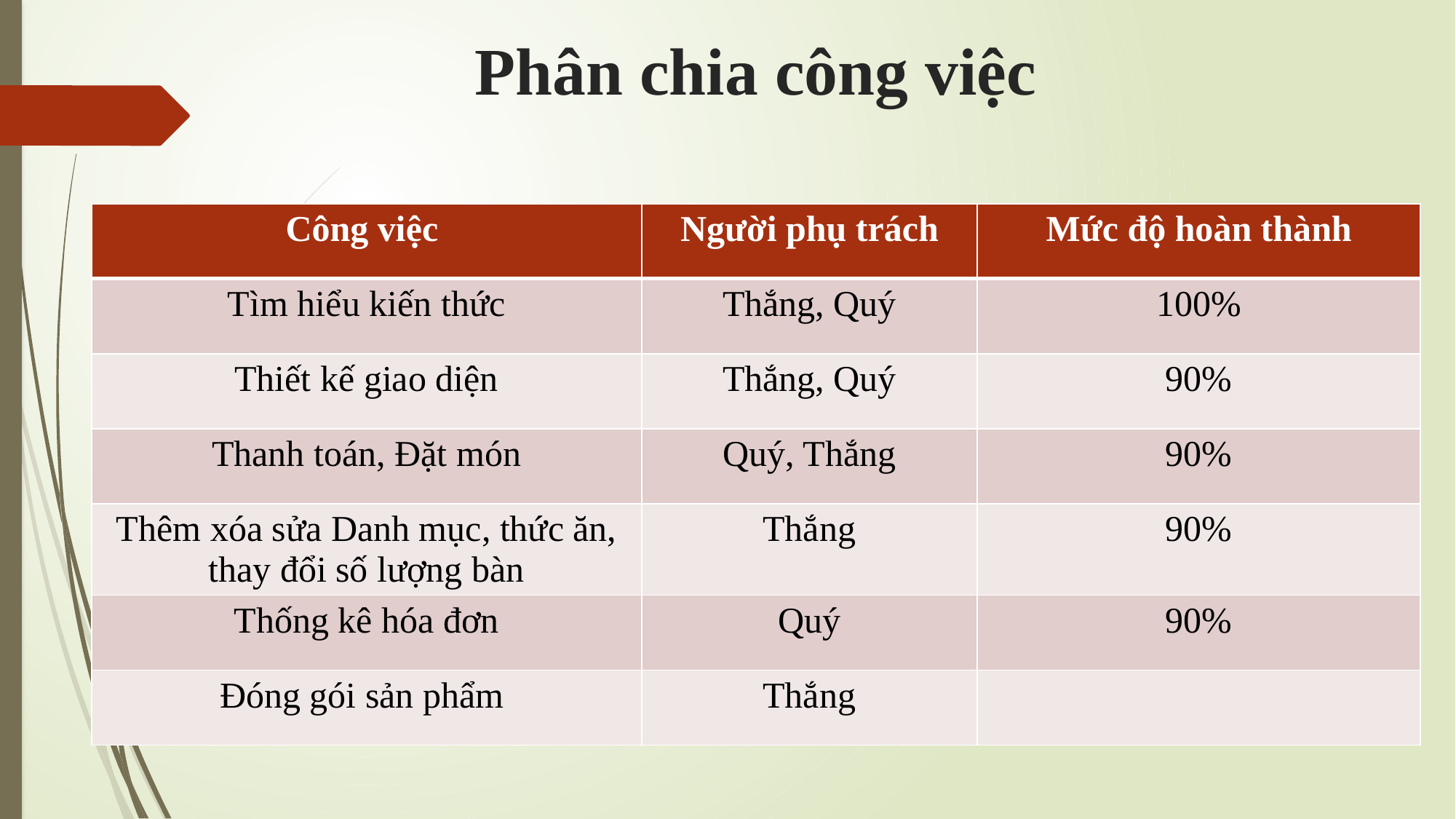

# Phân chia công việc
| Công việc | Người phụ trách | Mức độ hoàn thành |
| --- | --- | --- |
| Tìm hiểu kiến thức | Thắng, Quý | 100% |
| Thiết kế giao diện | Thắng, Quý | 90% |
| Thanh toán, Đặt món | Quý, Thắng | 90% |
| Thêm xóa sửa Danh mục, thức ăn, thay đổi số lượng bàn | Thắng | 90% |
| Thống kê hóa đơn | Quý | 90% |
| Đóng gói sản phẩm | Thắng |  |